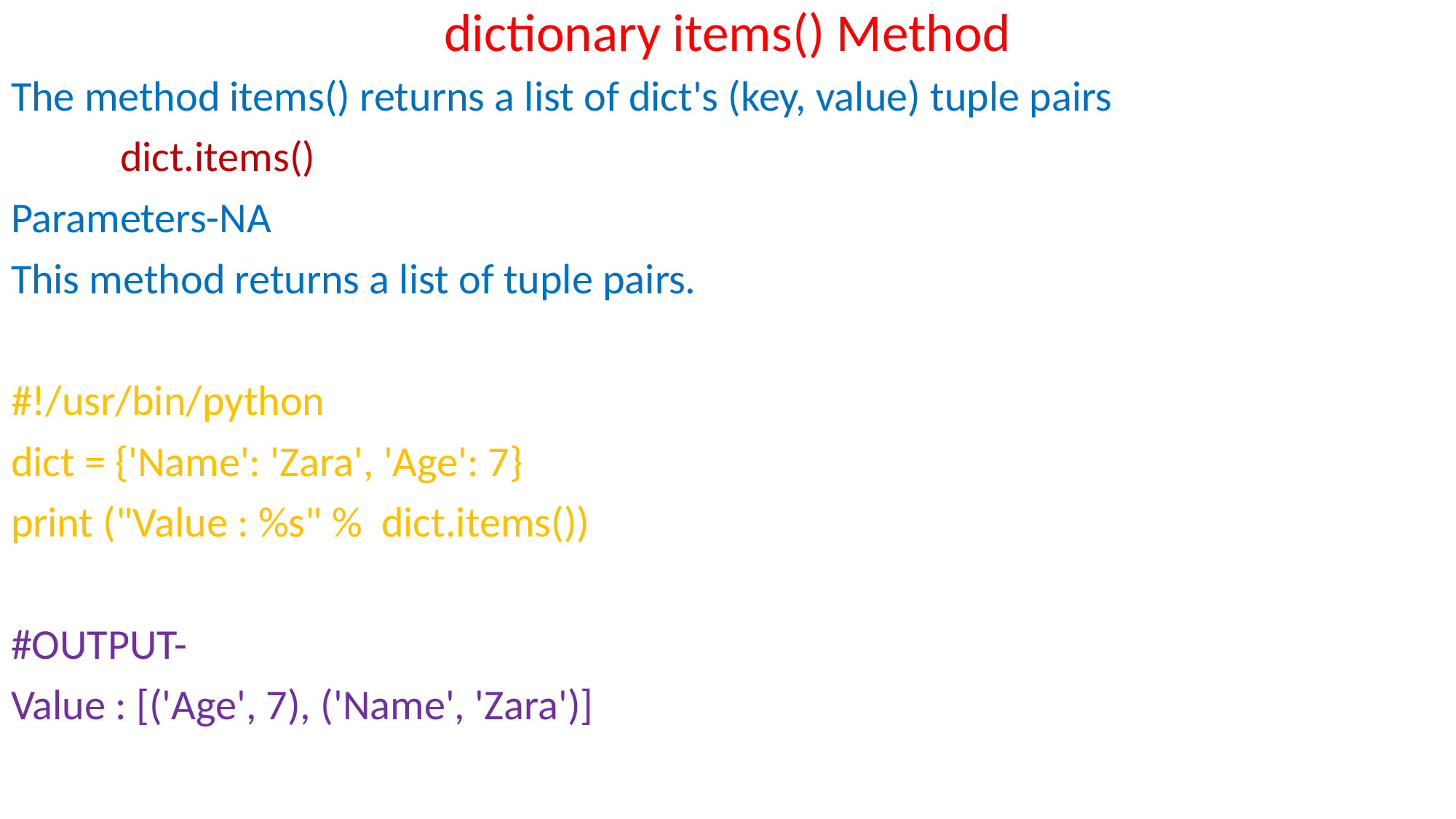

# dictionary items() Method
The method items() returns a list of dict's (key, value) tuple pairs
	dict.items()
Parameters-NA
This method returns a list of tuple pairs.

#!/usr/bin/python
dict = {'Name': 'Zara', 'Age': 7}
print ("Value : %s" %  dict.items())

#OUTPUT-
Value : [('Age', 7), ('Name', 'Zara')]